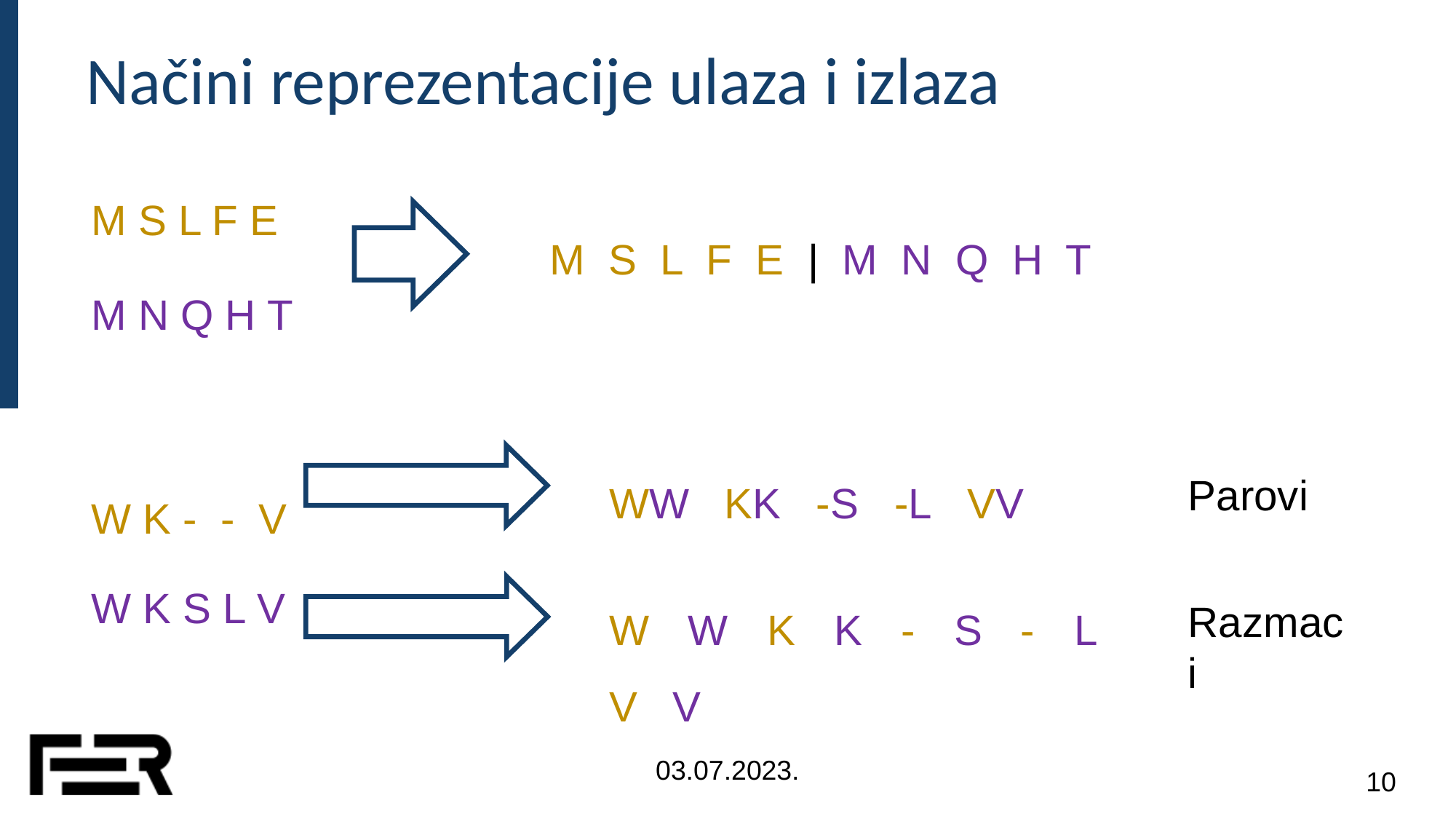

Načini reprezentacije ulaza i izlaza
M S L F E
M N Q H T

M  S  L  F  E  |  M  N  Q  H  T
WW   KK   -S   -L   VV

W K -  -  V
W K S L V
Parovi
W   W   K   K   -   S   -   L   V   V

Razmaci
03.07.2023.
10